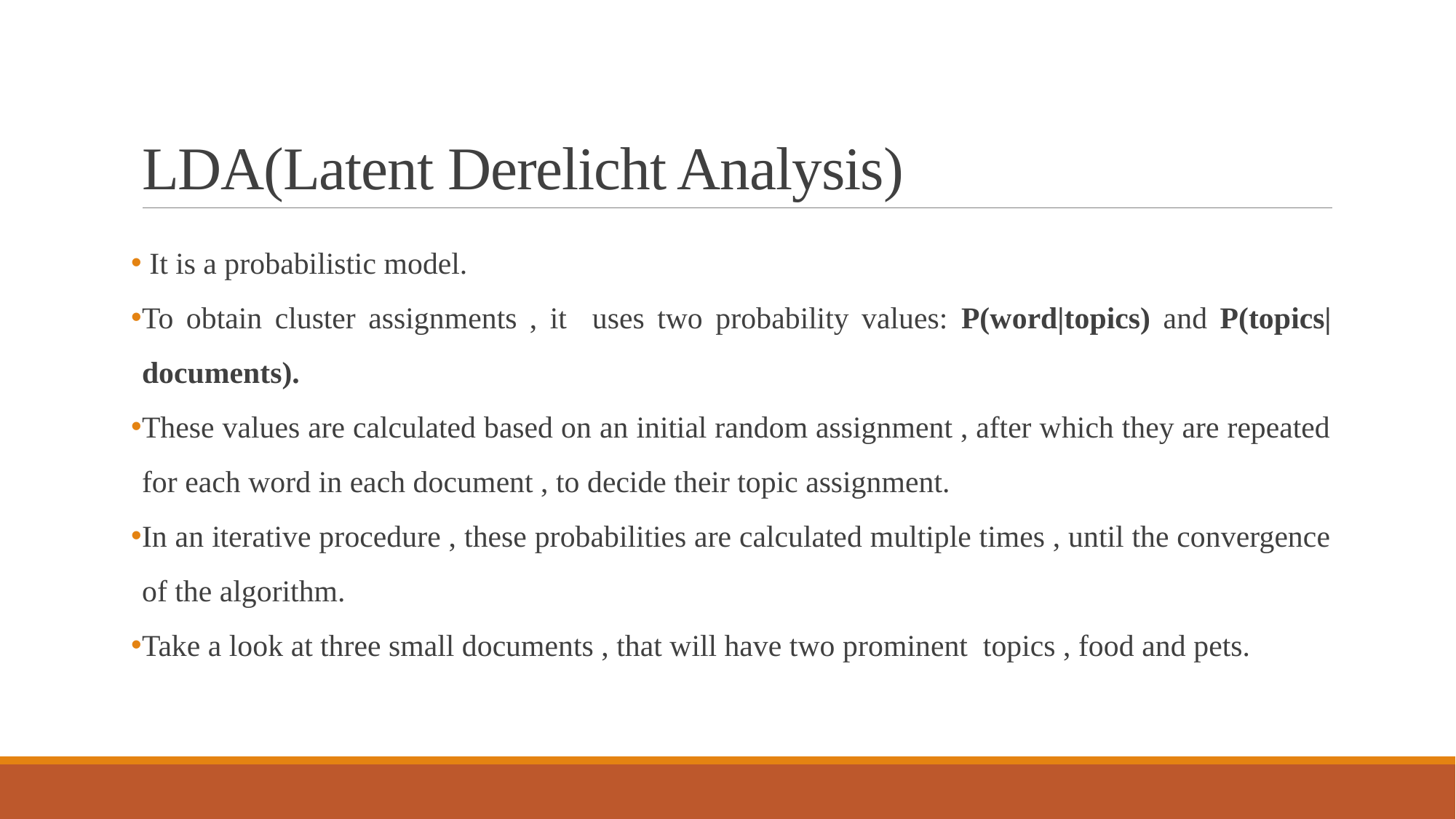

# LDA(Latent Derelicht Analysis)
 It is a probabilistic model.
To obtain cluster assignments , it  uses two probability values: P(word|topics) and P(topics|documents).
These values are calculated based on an initial random assignment , after which they are repeated for each word in each document , to decide their topic assignment.
In an iterative procedure , these probabilities are calculated multiple times , until the convergence of the algorithm.
Take a look at three small documents , that will have two prominent  topics , food and pets.